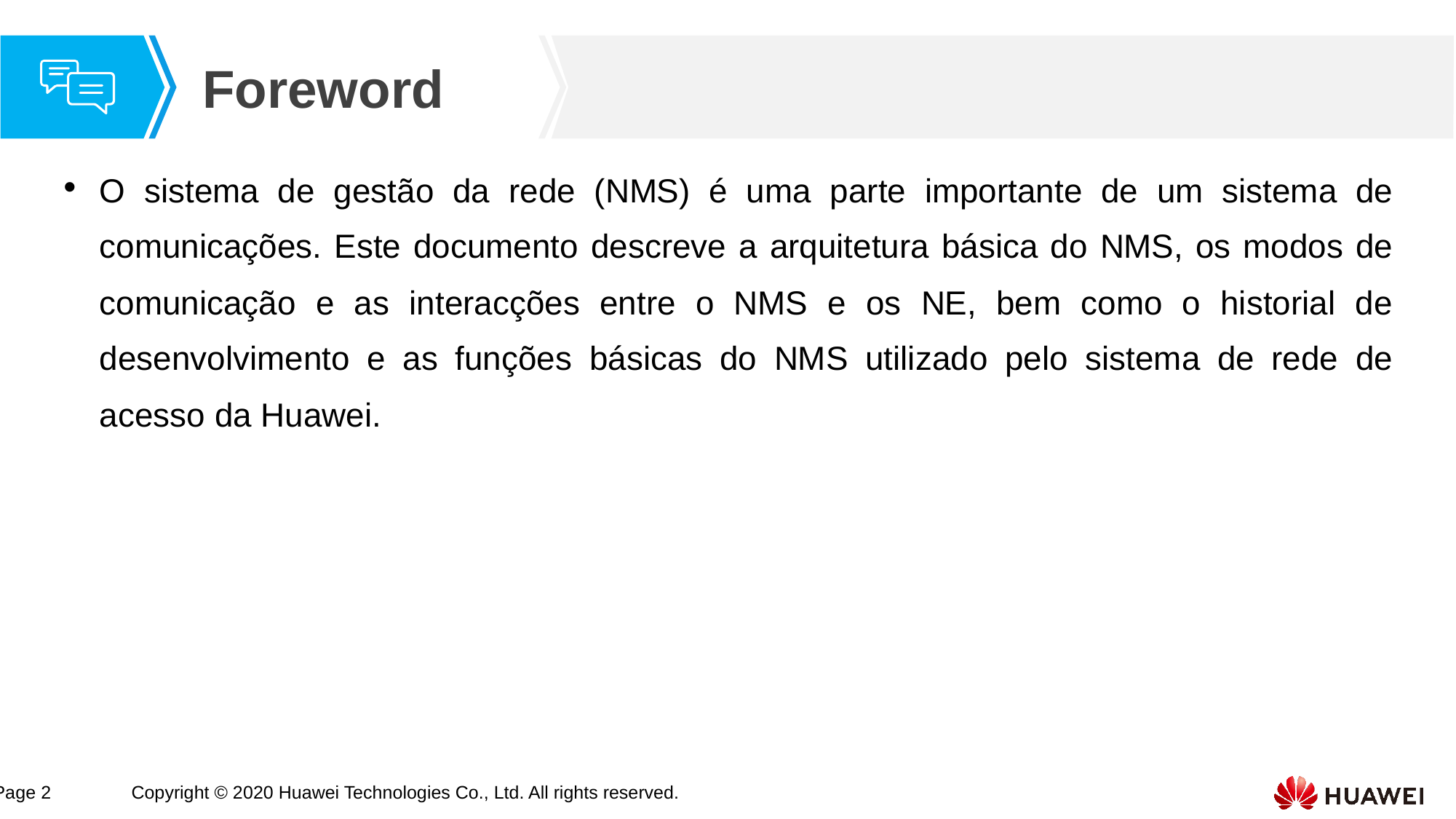

O sistema de gestão da rede (NMS) é uma parte importante de um sistema de comunicações. Este documento descreve a arquitetura básica do NMS, os modos de comunicação e as interacções entre o NMS e os NE, bem como o historial de desenvolvimento e as funções básicas do NMS utilizado pelo sistema de rede de acesso da Huawei.